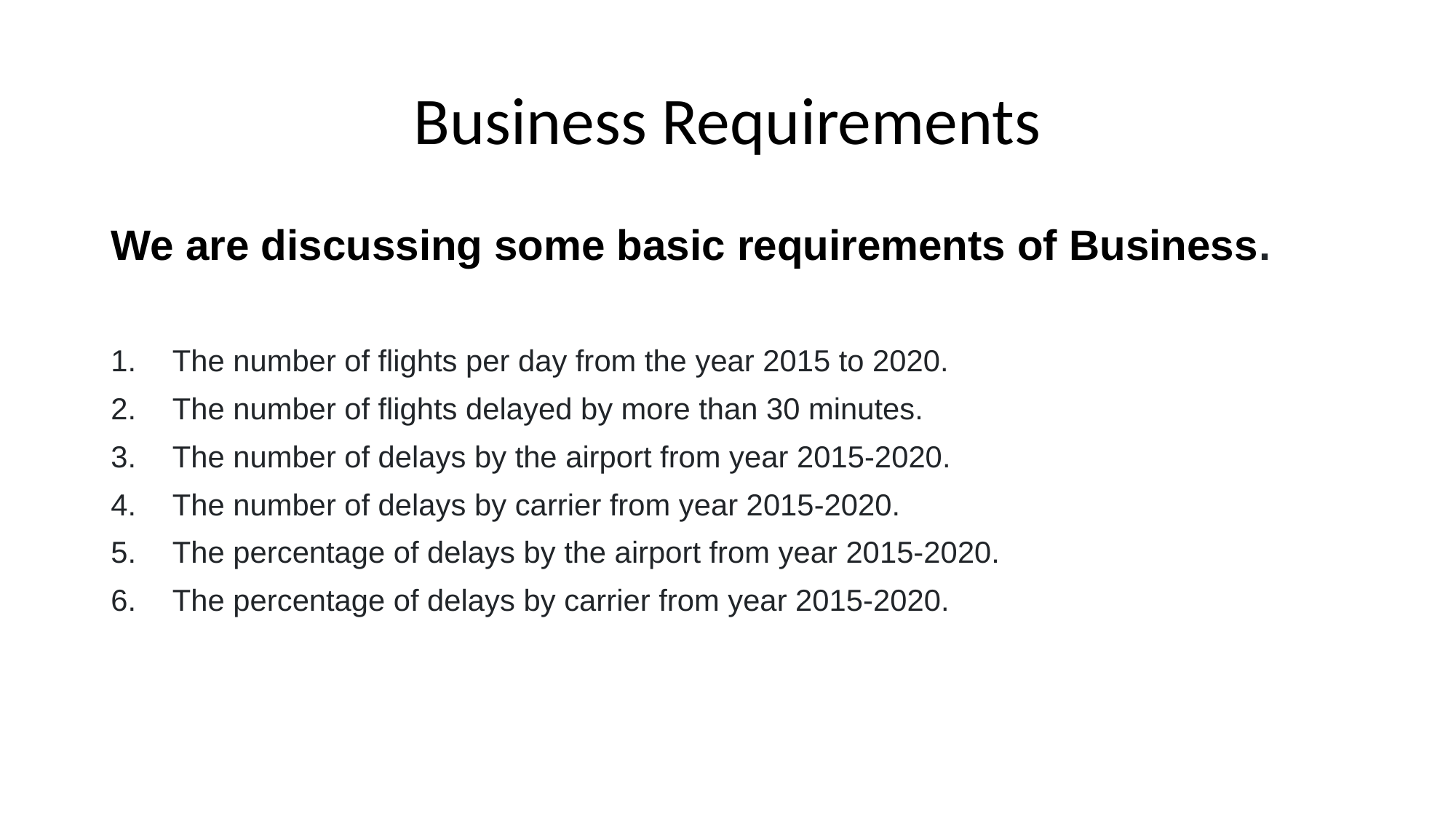

# Business Requirements
We are discussing some basic requirements of Business.

The number of flights per day from the year 2015 to 2020.
The number of flights delayed by more than 30 minutes.
The number of delays by the airport from year 2015-2020.
The number of delays by carrier from year 2015-2020.
The percentage of delays by the airport from year 2015-2020.
The percentage of delays by carrier from year 2015-2020.